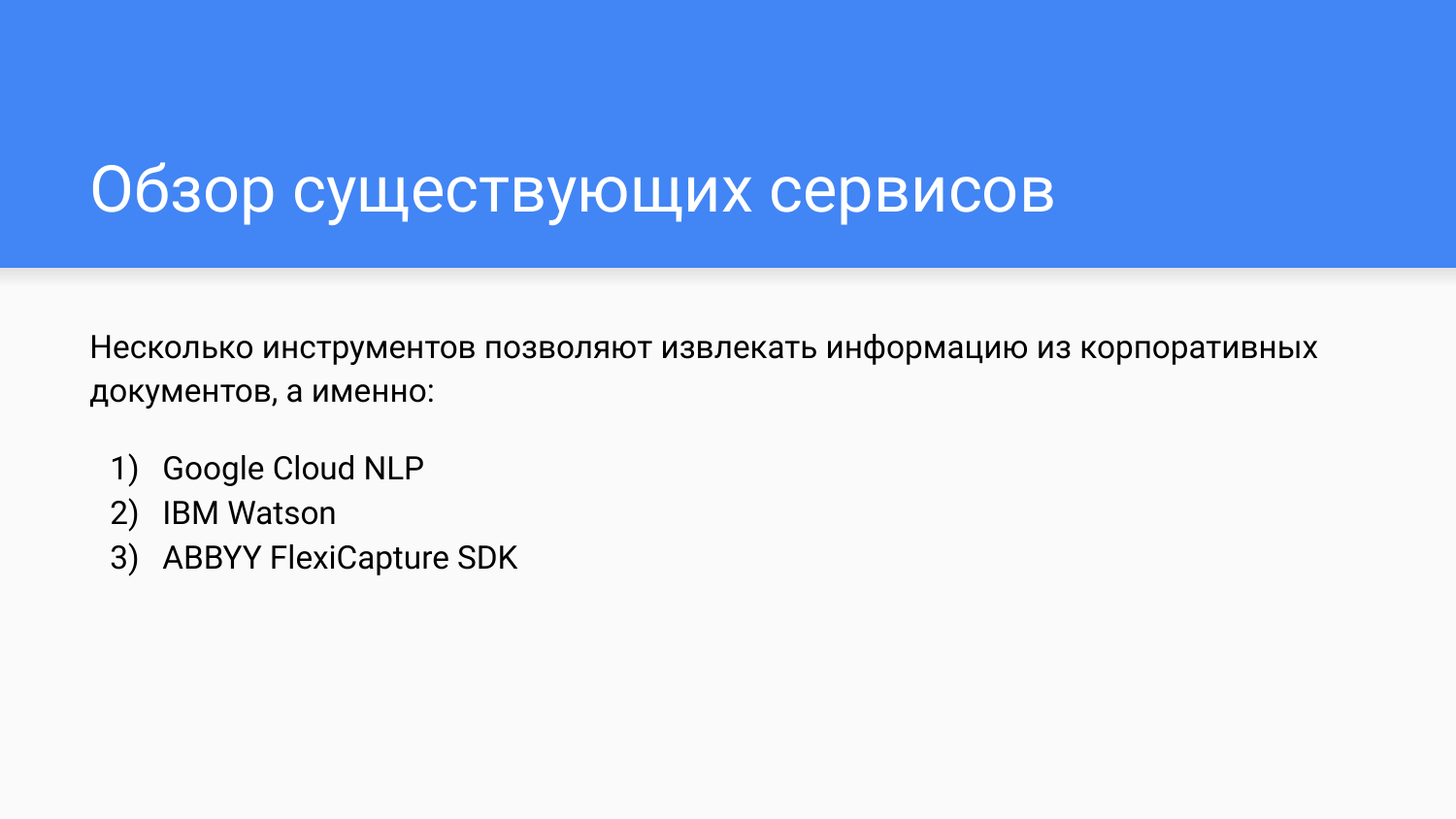

# Обзор существующих сервисов
Несколько инструментов позволяют извлекать информацию из корпоративных документов, а именно:
Google Cloud NLP
IBM Watson
ABBYY FlexiCapture SDK